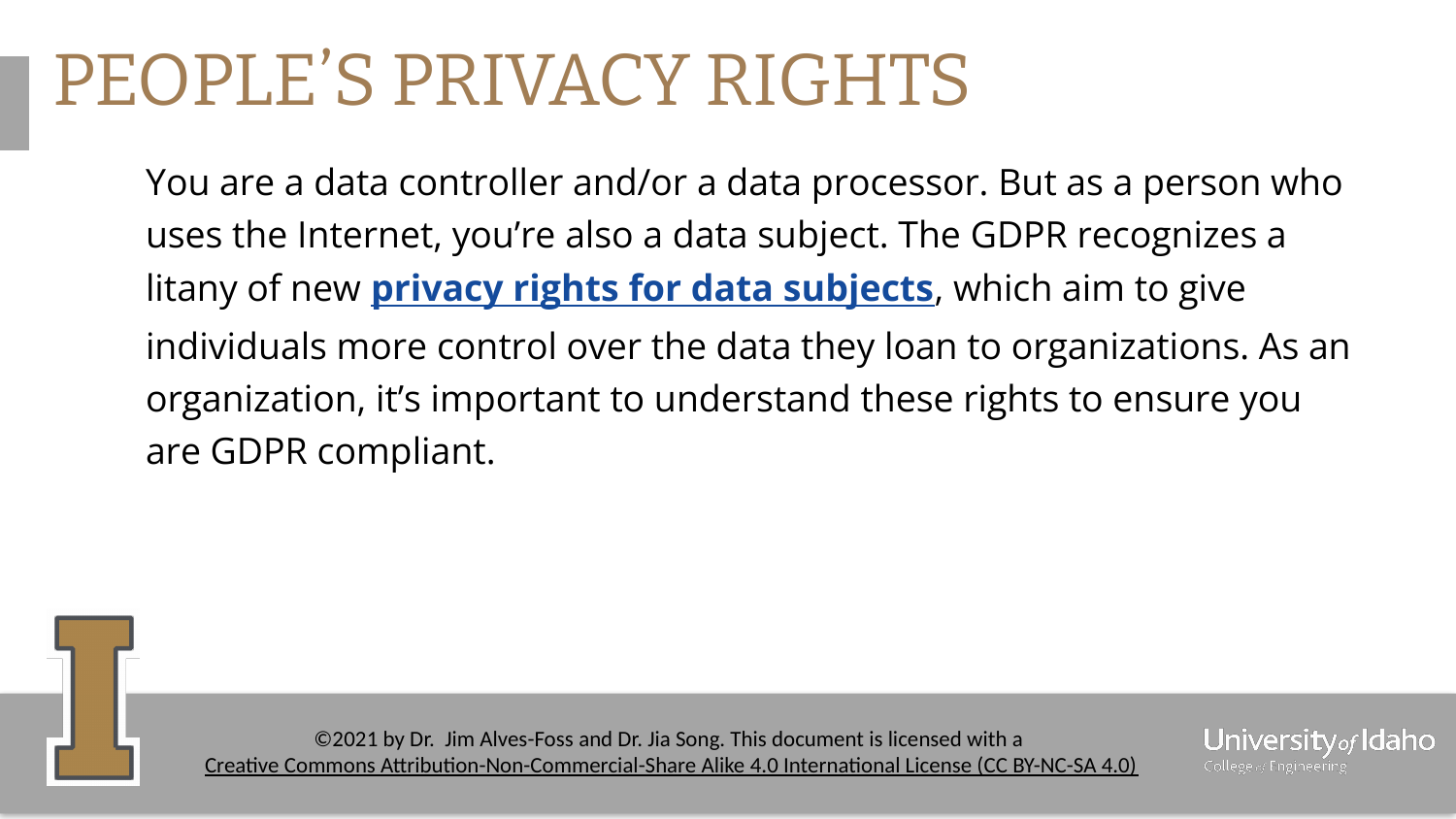

# PEOPLE’S PRIVACY RIGHTS
You are a data controller and/or a data processor. But as a person who uses the Internet, you’re also a data subject. The GDPR recognizes a litany of new privacy rights for data subjects, which aim to give individuals more control over the data they loan to organizations. As an organization, it’s important to understand these rights to ensure you are GDPR compliant.